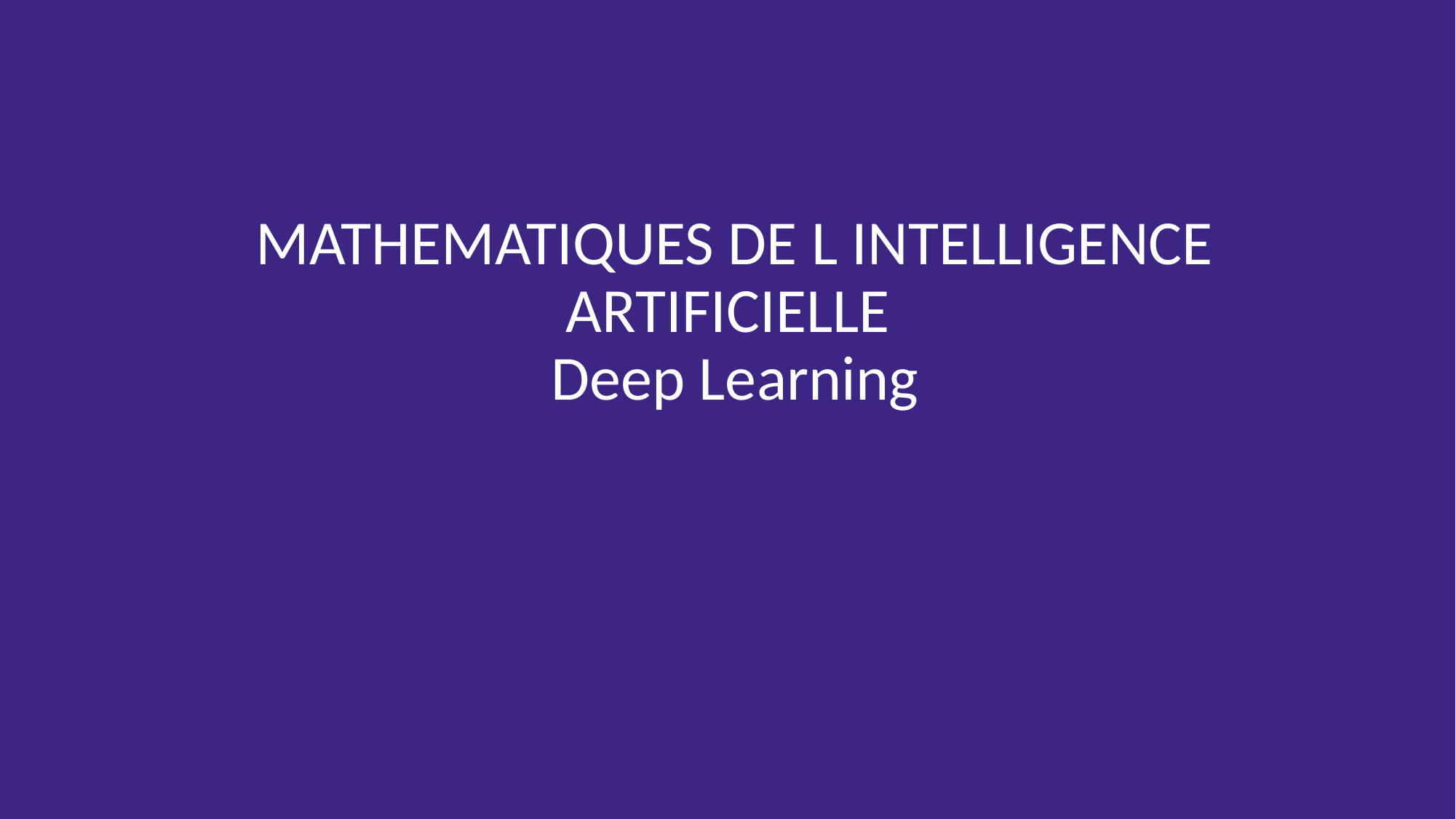

# MATHEMATIQUES DE L INTELLIGENCE ARTIFICIELLE Deep Learning